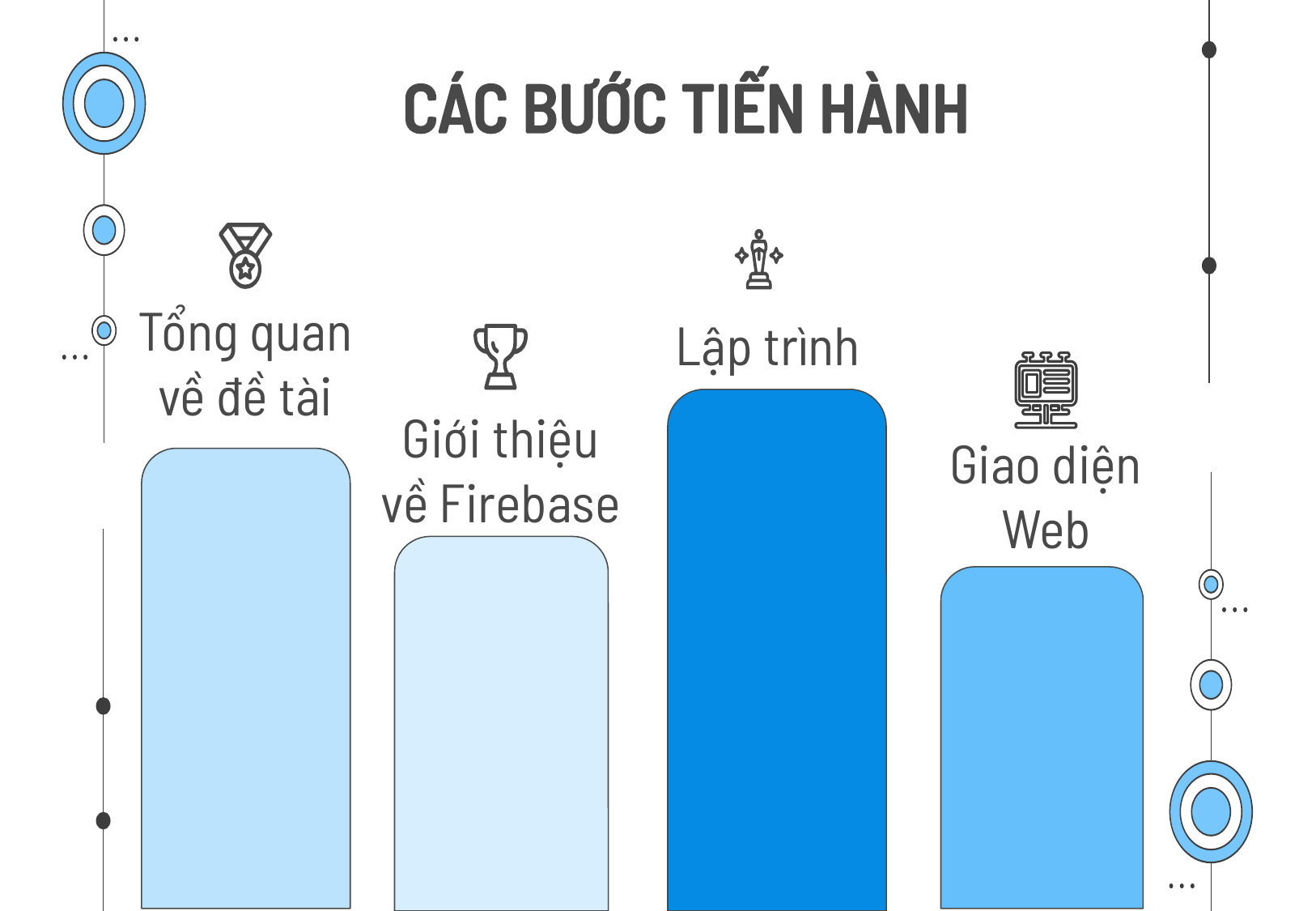

# CÁC BƯỚC TIẾN HÀNH

Tổng quan
về đề tài
Lập trình

Giới thiệu
về Firebase
Giao diện Web